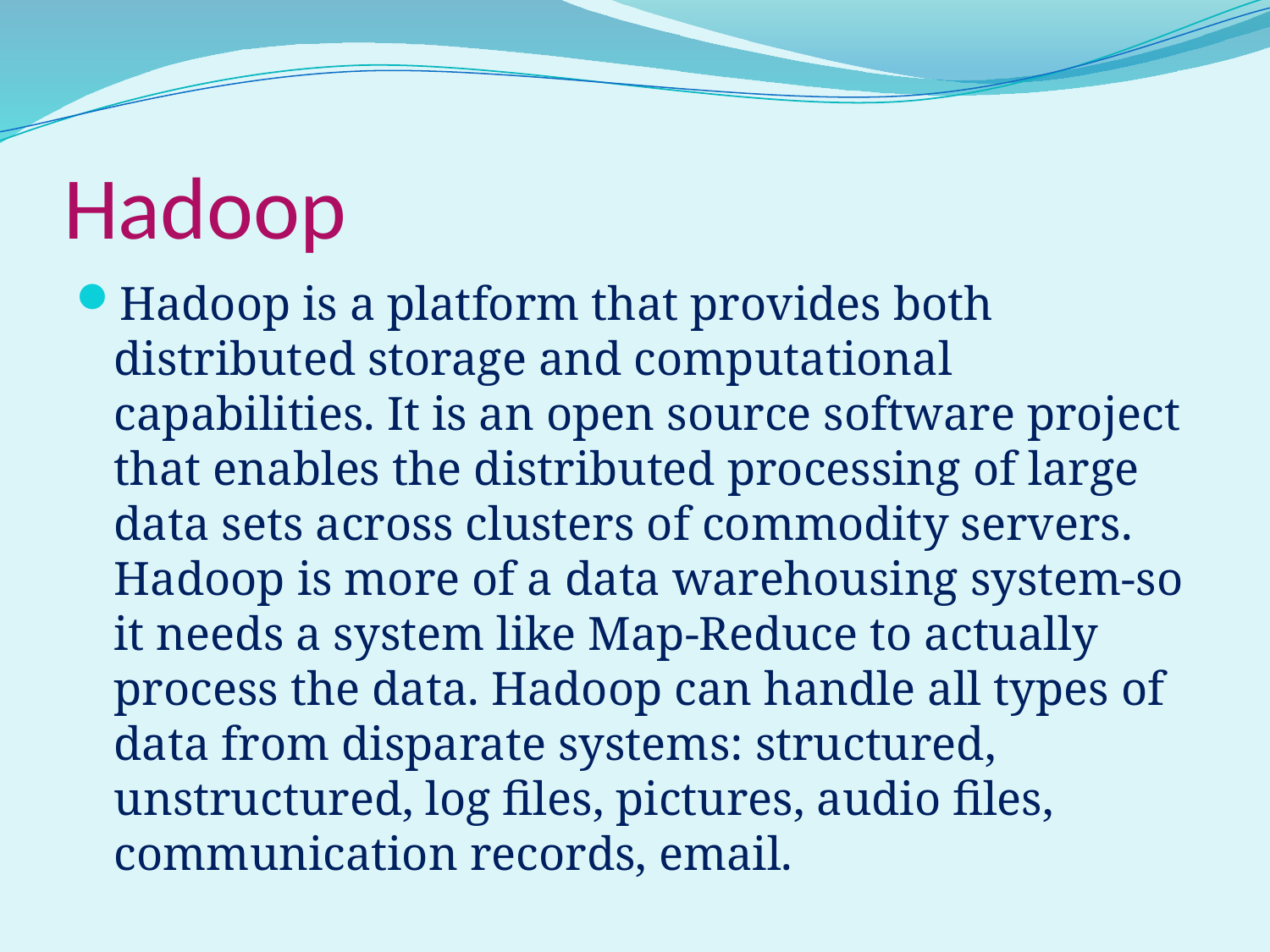

# Hadoop
Hadoop is a platform that provides both distributed storage and computational capabilities. It is an open source software project that enables the distributed processing of large data sets across clusters of commodity servers. Hadoop is more of a data warehousing system-so it needs a system like Map-Reduce to actually process the data. Hadoop can handle all types of data from disparate systems: structured, unstructured, log files, pictures, audio files, communication records, email.